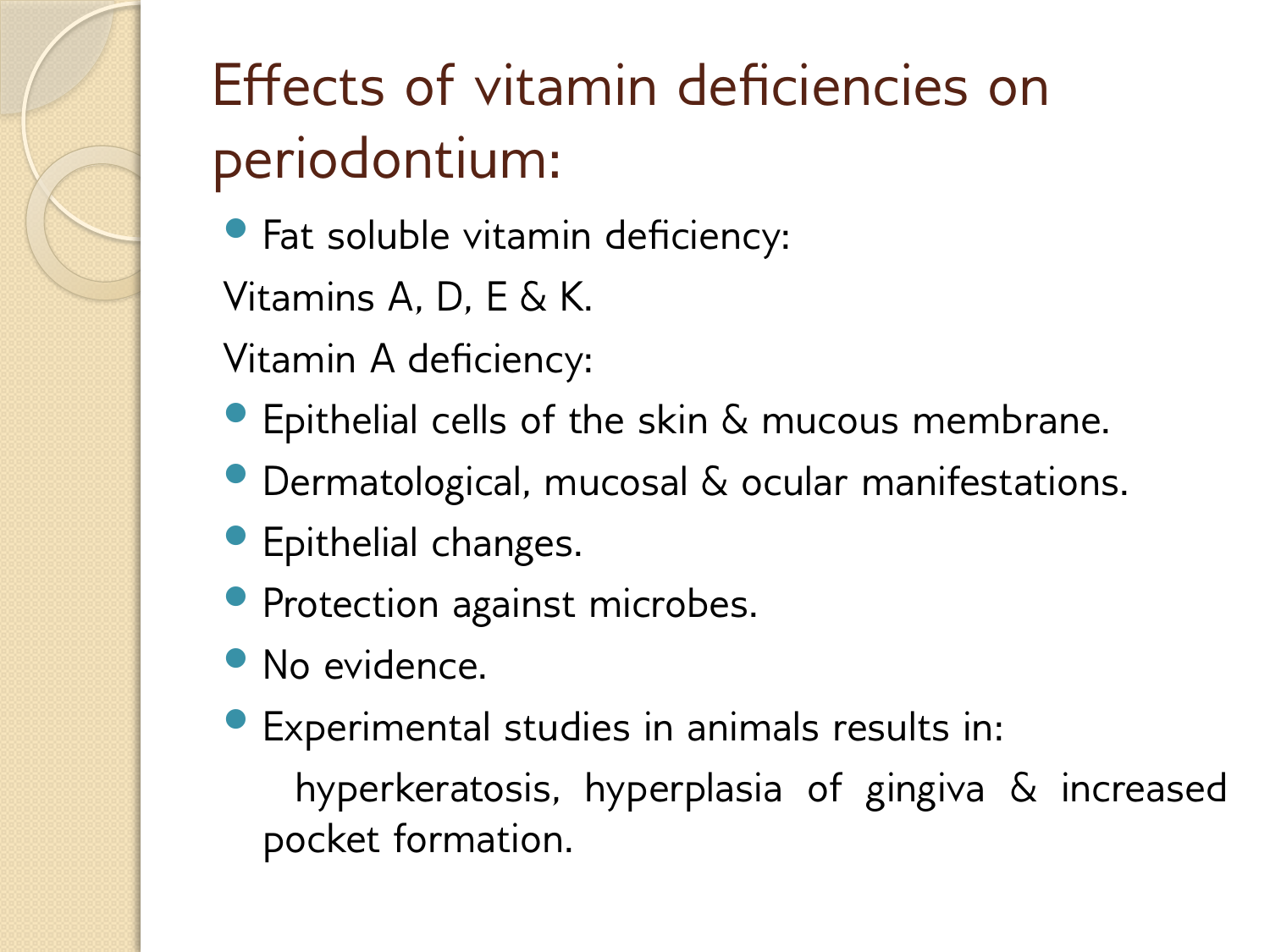

# Effects of vitamin deficiencies on periodontium:
Fat soluble vitamin deficiency:
Vitamins A, D, E & K.
Vitamin A deficiency:
Epithelial cells of the skin & mucous membrane.
Dermatological, mucosal & ocular manifestations.
Epithelial changes.
Protection against microbes.
No evidence.
Experimental studies in animals results in:
   hyperkeratosis, hyperplasia of gingiva & increased pocket formation.